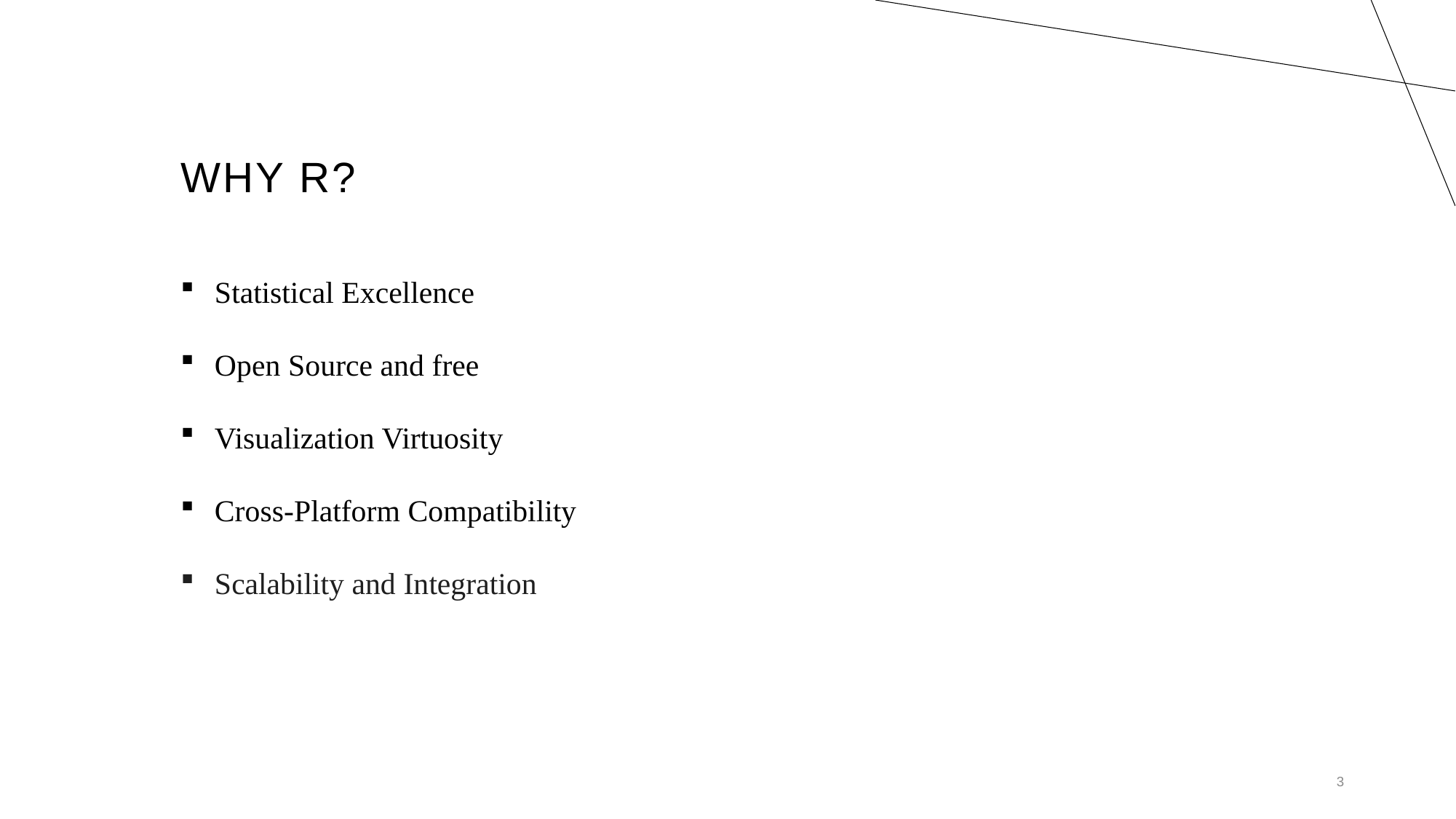

# Why r?
Statistical Excellence
Open Source and free
Visualization Virtuosity
Cross-Platform Compatibility
Scalability and Integration
3